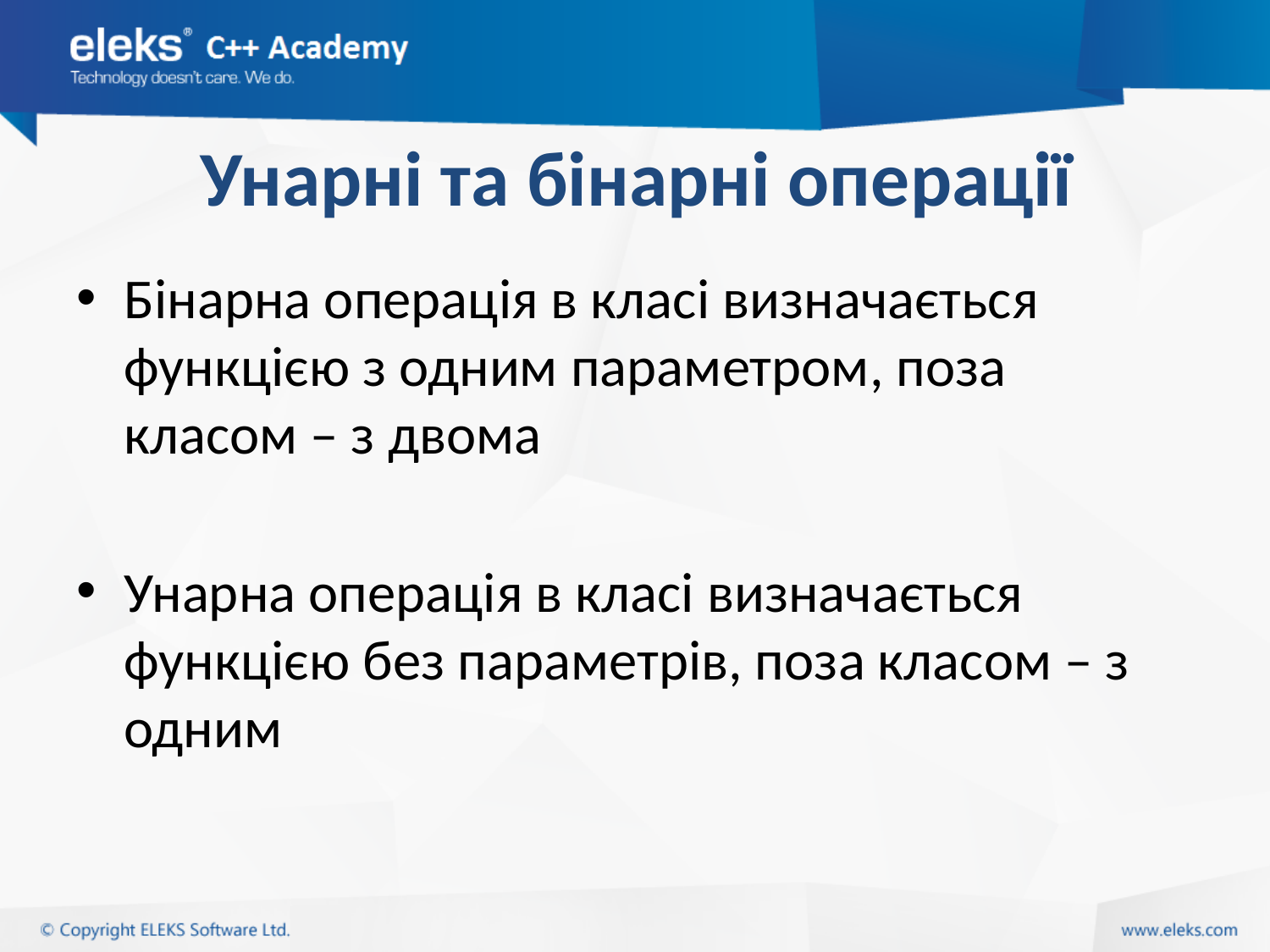

# Унарні та бінарні операції
Бінарна операція в класі визначається функцією з одним параметром, поза класом – з двома

Унарна операція в класі визначається функцією без параметрів, поза класом – з одним